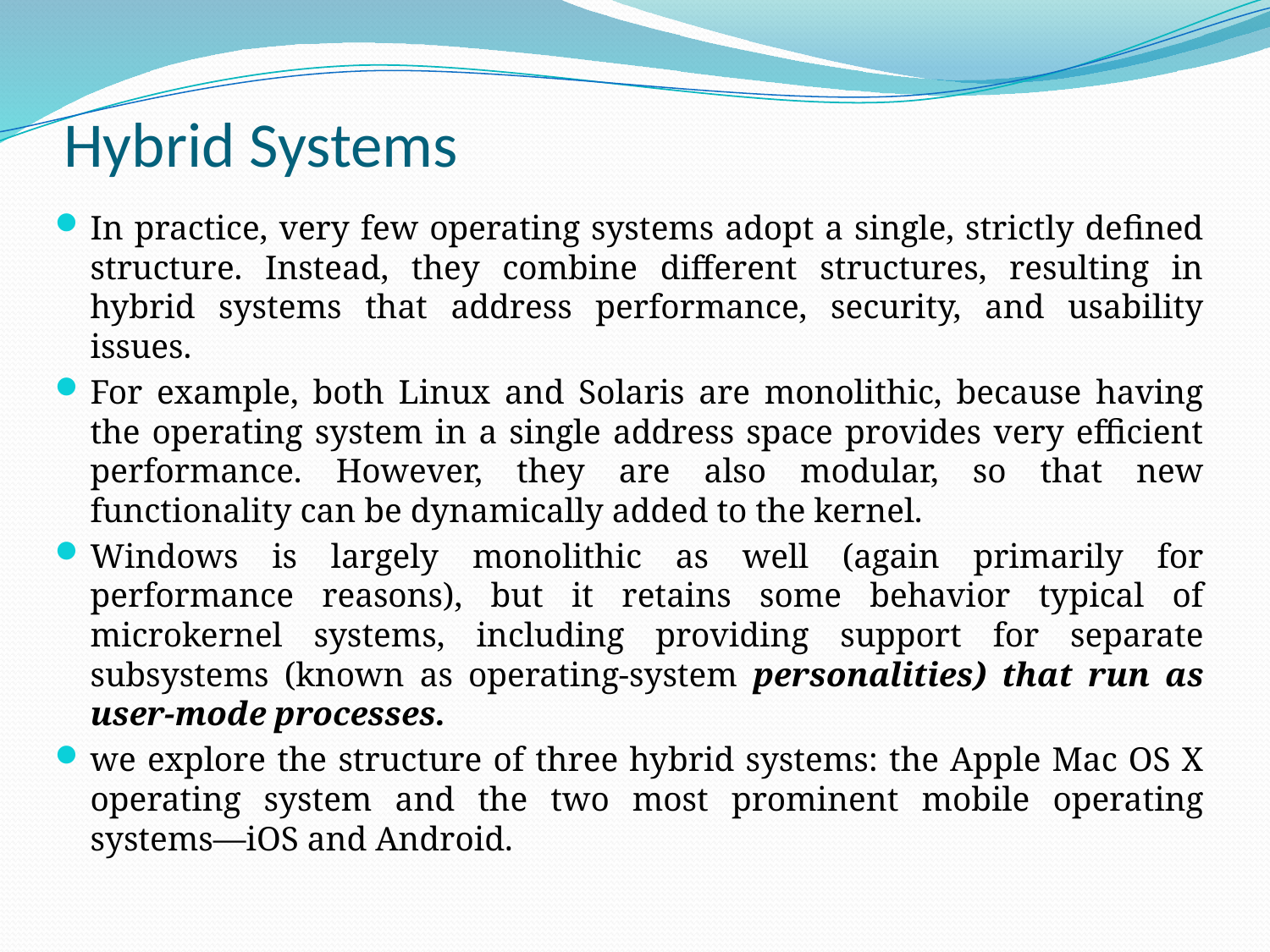

# Hybrid Systems
In practice, very few operating systems adopt a single, strictly defined structure. Instead, they combine different structures, resulting in hybrid systems that address performance, security, and usability issues.
For example, both Linux and Solaris are monolithic, because having the operating system in a single address space provides very efficient performance. However, they are also modular, so that new functionality can be dynamically added to the kernel.
Windows is largely monolithic as well (again primarily for performance reasons), but it retains some behavior typical of microkernel systems, including providing support for separate subsystems (known as operating-system personalities) that run as user-mode processes.
we explore the structure of three hybrid systems: the Apple Mac OS X operating system and the two most prominent mobile operating systems—iOS and Android.